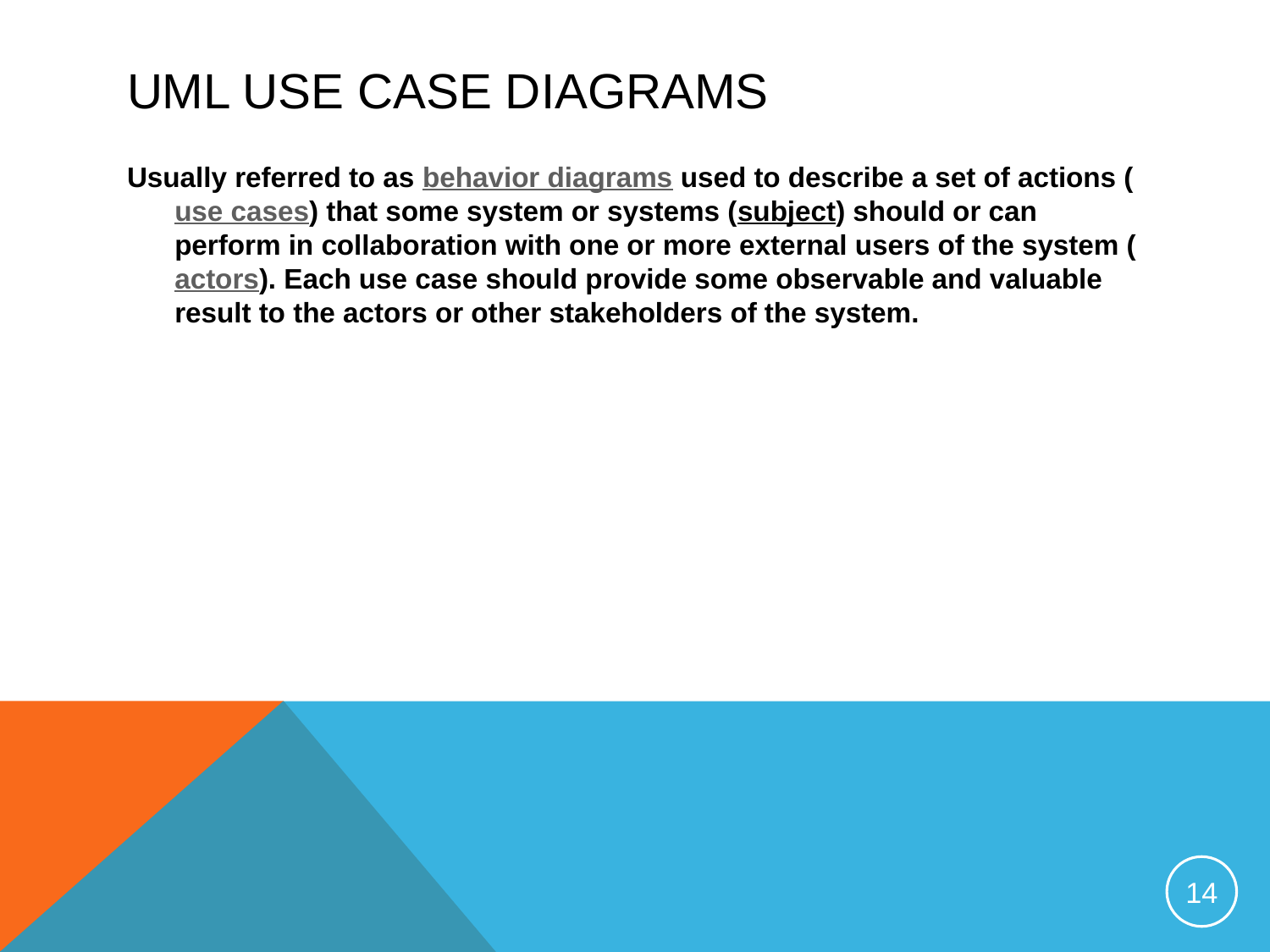

# UML use case diagrams
Usually referred to as behavior diagrams used to describe a set of actions (use cases) that some system or systems (subject) should or can perform in collaboration with one or more external users of the system (actors). Each use case should provide some observable and valuable result to the actors or other stakeholders of the system.
14